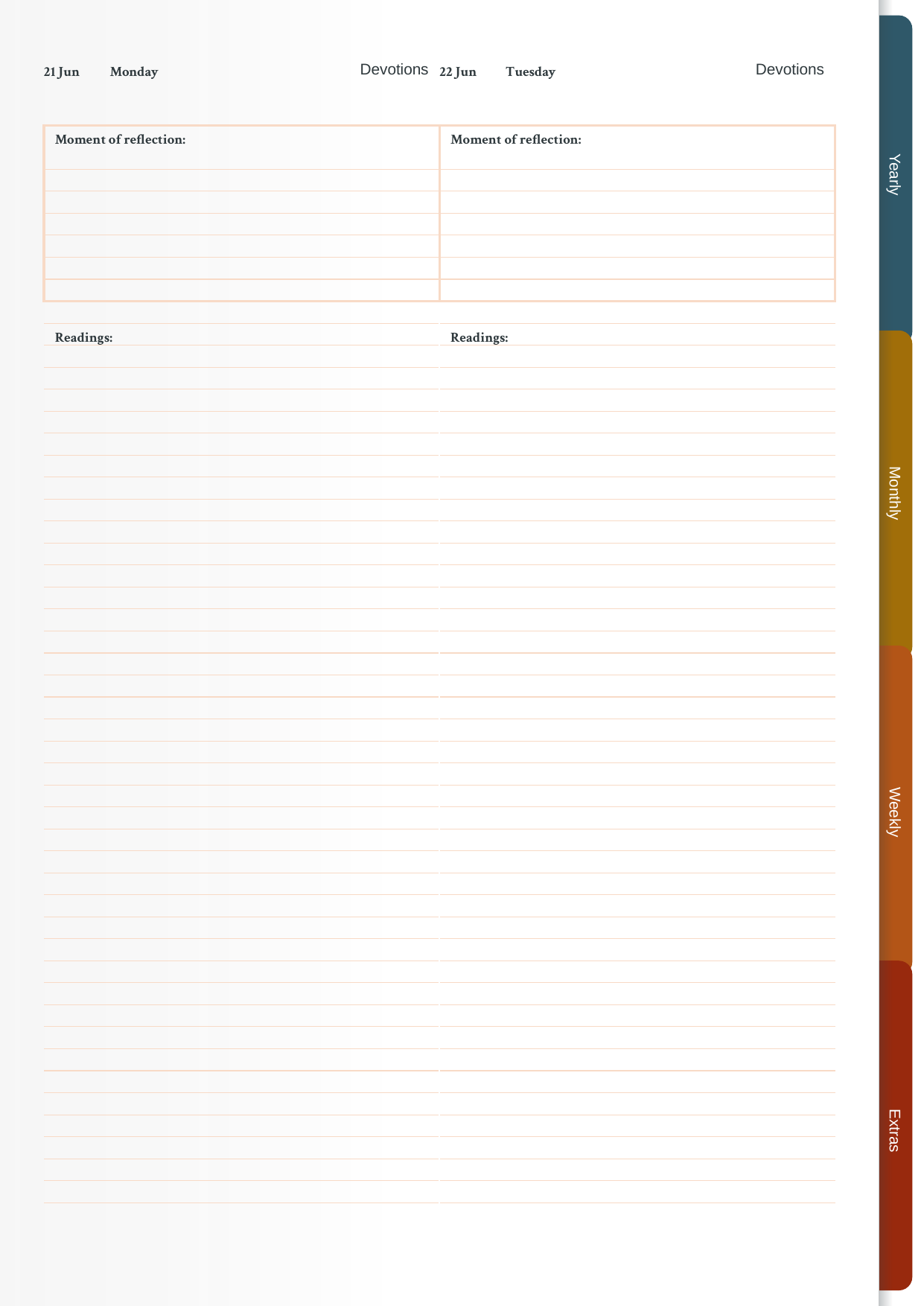

# 21June - 22June
Yearly
21 Jun
Monday
Devotions
22 Jun
Tuesday
Devotions
Monthly
Weekly
Extras